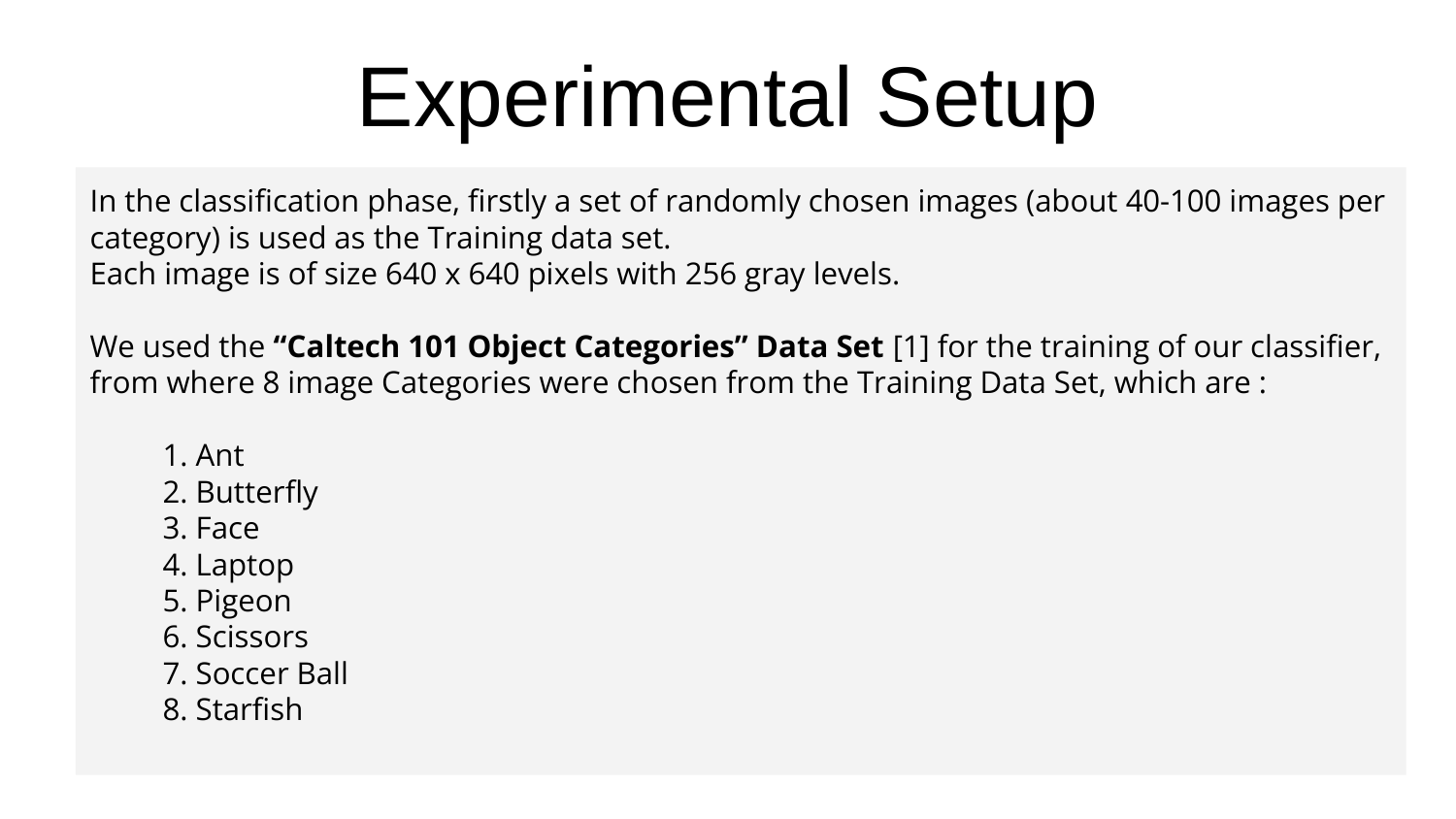

# Experimental Setup
In the classification phase, firstly a set of randomly chosen images (about 40-100 images per category) is used as the Training data set.
Each image is of size 640 x 640 pixels with 256 gray levels.
We used the “Caltech 101 Object Categories” Data Set [1] for the training of our classifier, from where 8 image Categories were chosen from the Training Data Set, which are :

1. Ant
2. Butterfly
3. Face
4. Laptop
5. Pigeon
6. Scissors
7. Soccer Ball
8. Starfish